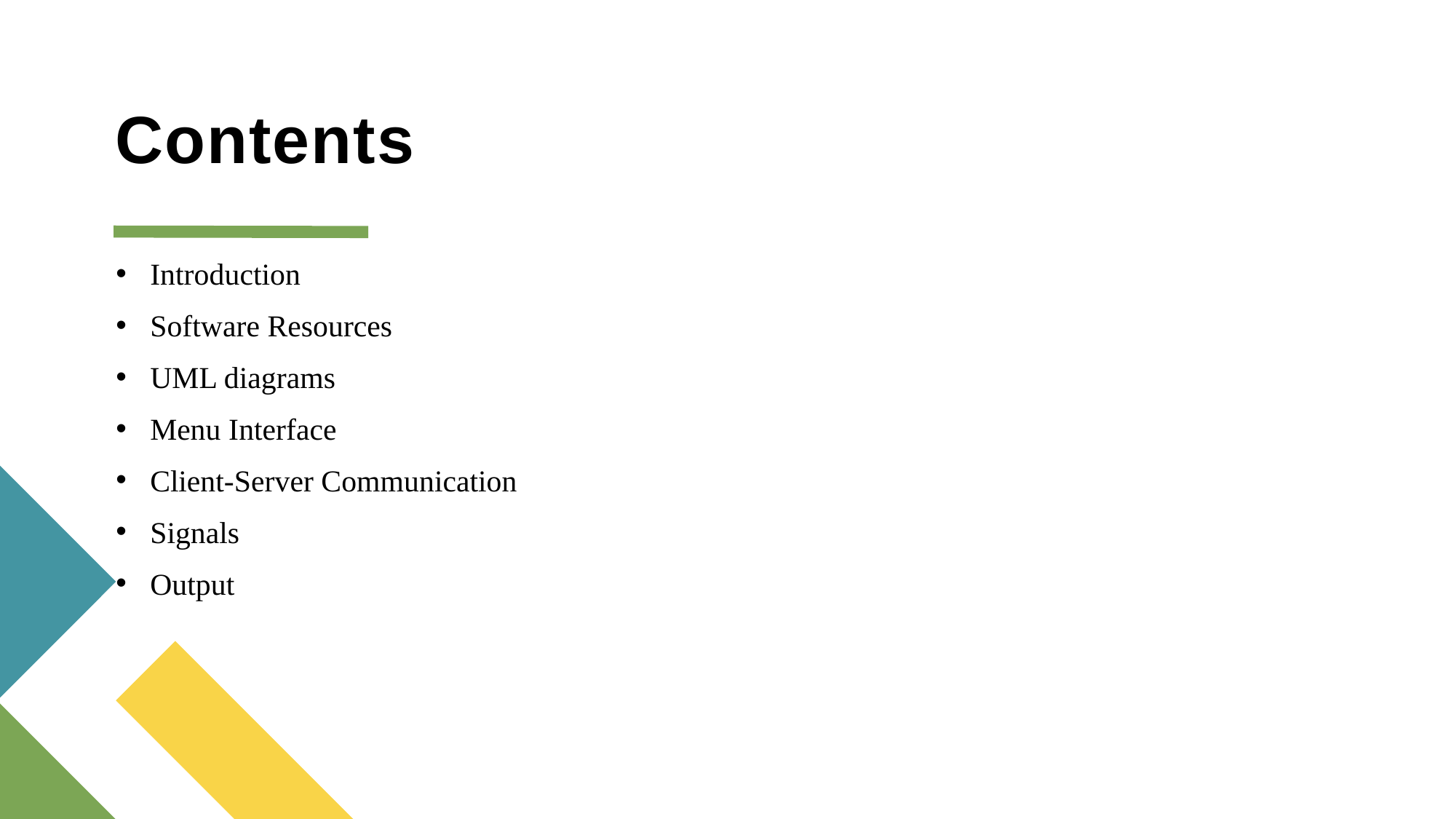

# Contents
Introduction
Software Resources
UML diagrams
Menu Interface
Client-Server Communication
Signals
Output
2
2